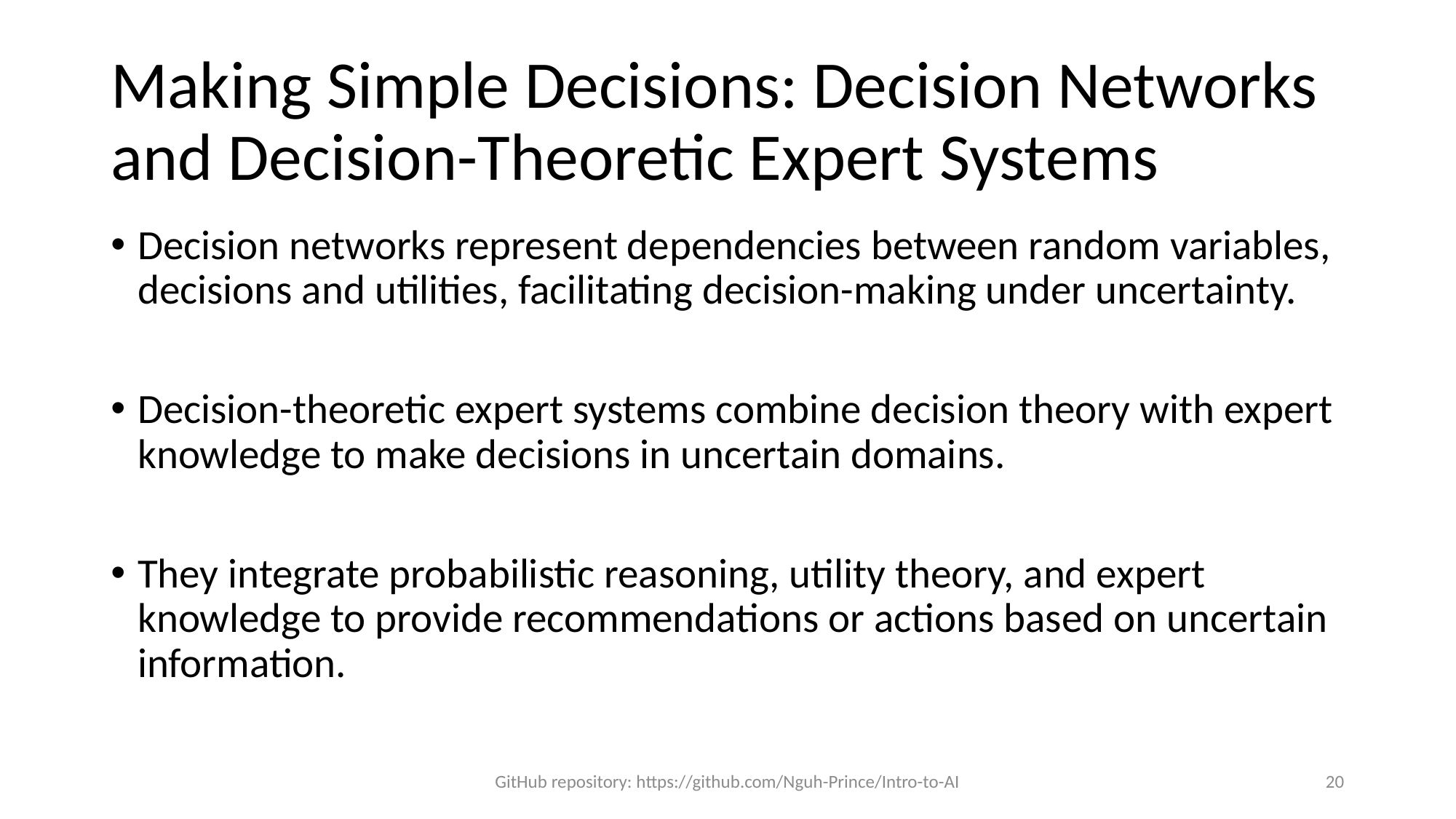

# Making Simple Decisions: Decision Networks and Decision-Theoretic Expert Systems
Decision networks represent dependencies between random variables, decisions and utilities, facilitating decision-making under uncertainty.

Decision-theoretic expert systems combine decision theory with expert knowledge to make decisions in uncertain domains.

They integrate probabilistic reasoning, utility theory, and expert knowledge to provide recommendations or actions based on uncertain information.
GitHub repository: https://github.com/Nguh-Prince/Intro-to-AI
20